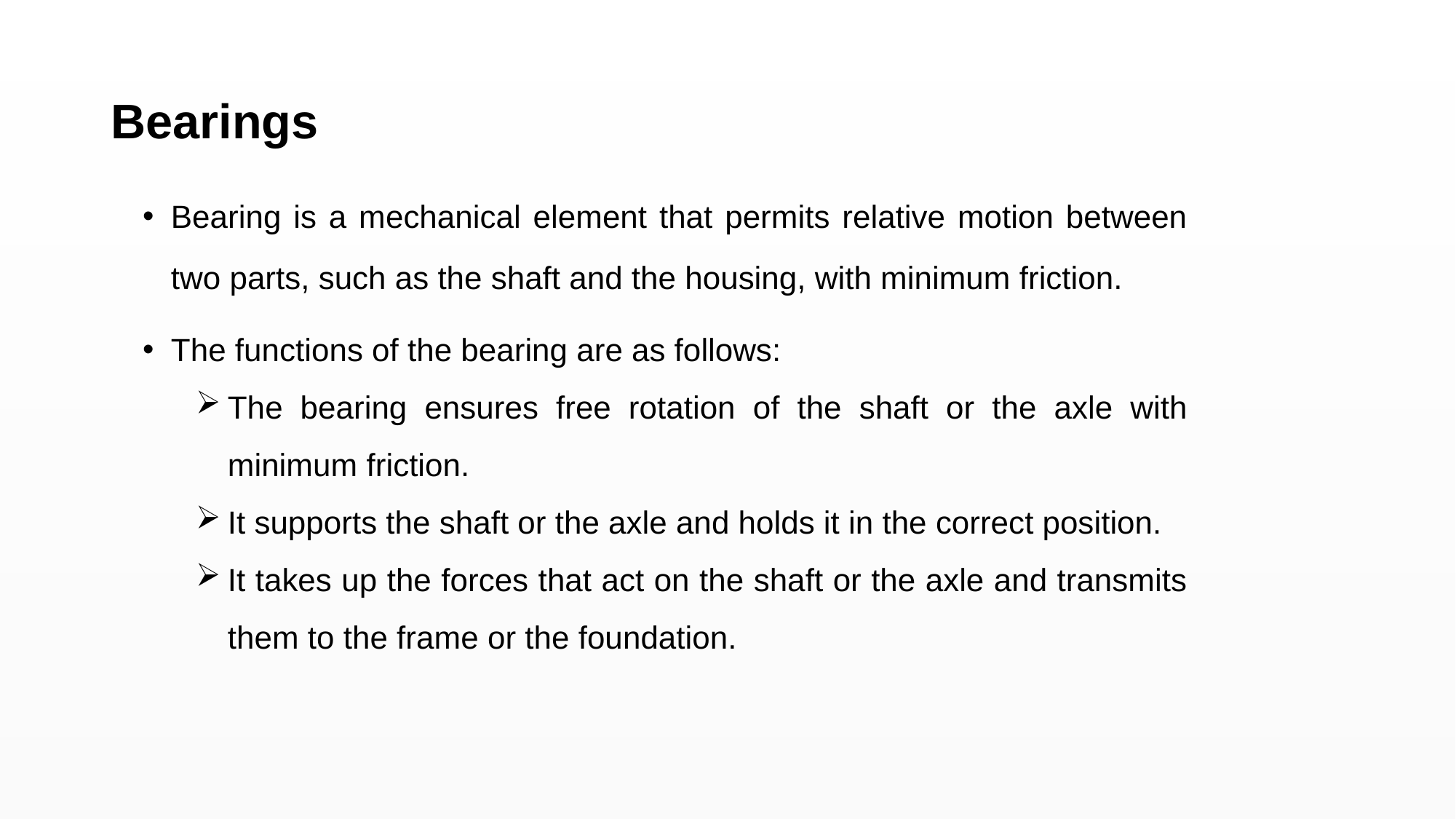

# Bearings
Bearing is a mechanical element that permits relative motion between two parts, such as the shaft and the housing, with minimum friction.
The functions of the bearing are as follows:
The bearing ensures free rotation of the shaft or the axle with minimum friction.
It supports the shaft or the axle and holds it in the correct position.
It takes up the forces that act on the shaft or the axle and transmits them to the frame or the foundation.